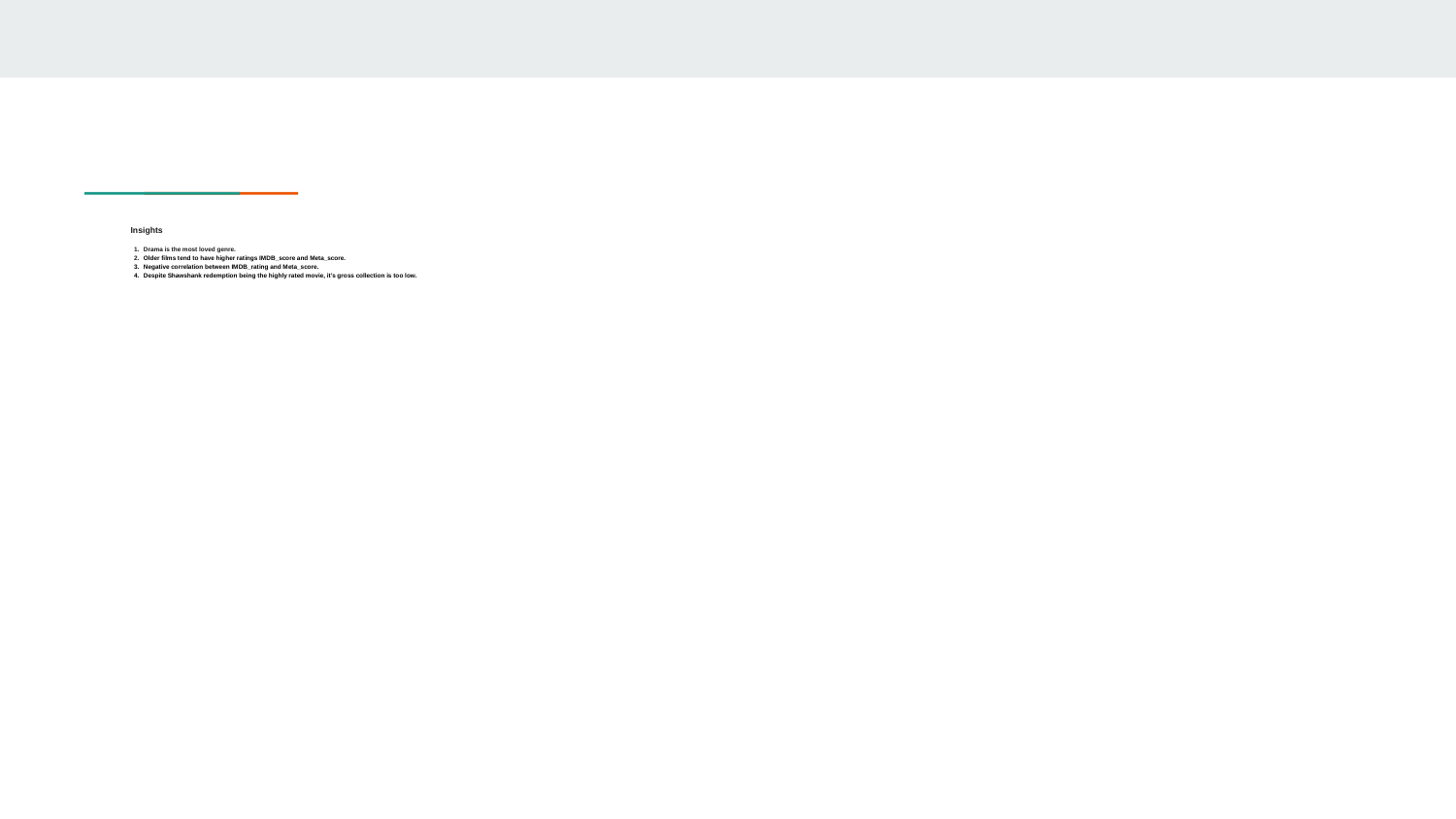

# Insights

Drama is the most loved genre.
Older films tend to have higher ratings IMDB_score and Meta_score.
Negative correlation between IMDB_rating and Meta_score.
Despite Shawshank redemption being the highly rated movie, it’s gross collection is too low.